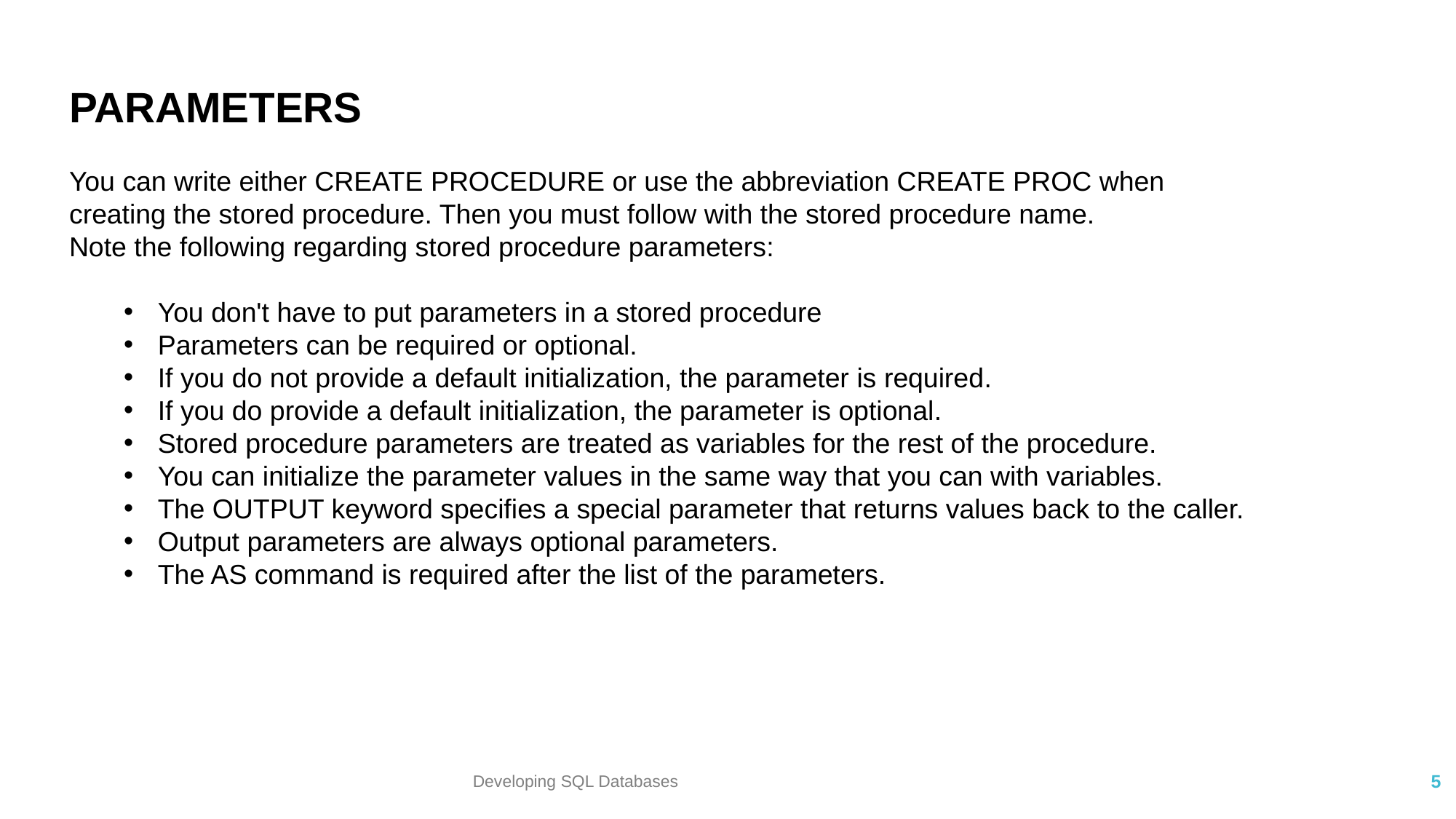

PARAMETERS

You can write either CREATE PROCEDURE or use the abbreviation CREATE PROC when
creating the stored procedure. Then you must follow with the stored procedure name.
Note the following regarding stored procedure parameters:

You don't have to put parameters in a stored procedure
Parameters can be required or optional.
If you do not provide a default initialization, the parameter is required.
If you do provide a default initialization, the parameter is optional.
Stored procedure parameters are treated as variables for the rest of the procedure.
You can initialize the parameter values in the same way that you can with variables.
The OUTPUT keyword specifies a special parameter that returns values back to the caller.
Output parameters are always optional parameters.
The AS command is required after the list of the parameters.
Developing SQL Databases
5